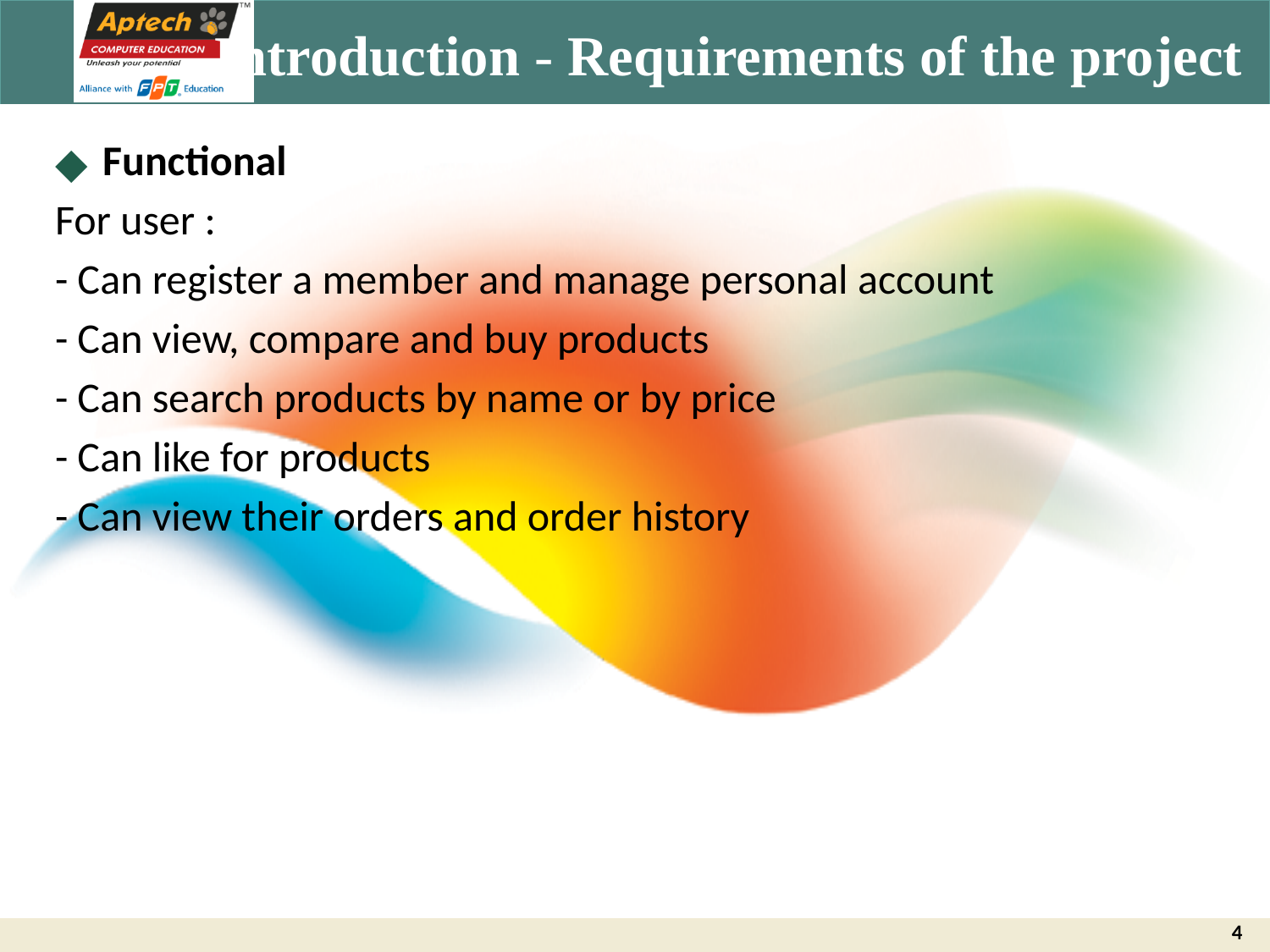

# Introduction - Requirements of the project
Functional
For user :
- Can register a member and manage personal account
- Can view, compare and buy products
- Can search products by name or by price
- Can like for products
- Can view their orders and order history
4